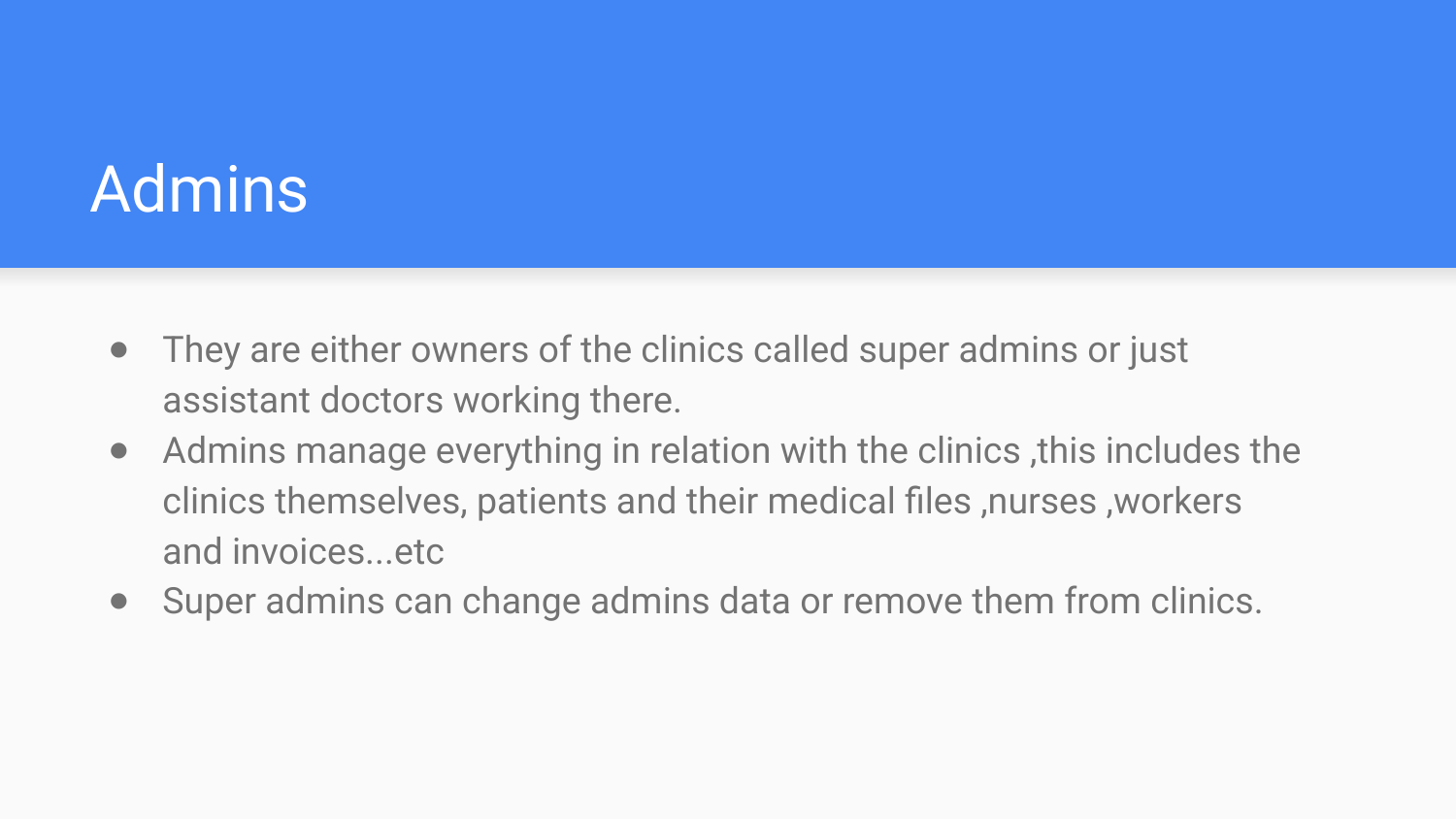

# Admins
They are either owners of the clinics called super admins or just assistant doctors working there.
Admins manage everything in relation with the clinics ,this includes the clinics themselves, patients and their medical files ,nurses ,workers  and invoices...etc
Super admins can change admins data or remove them from clinics.